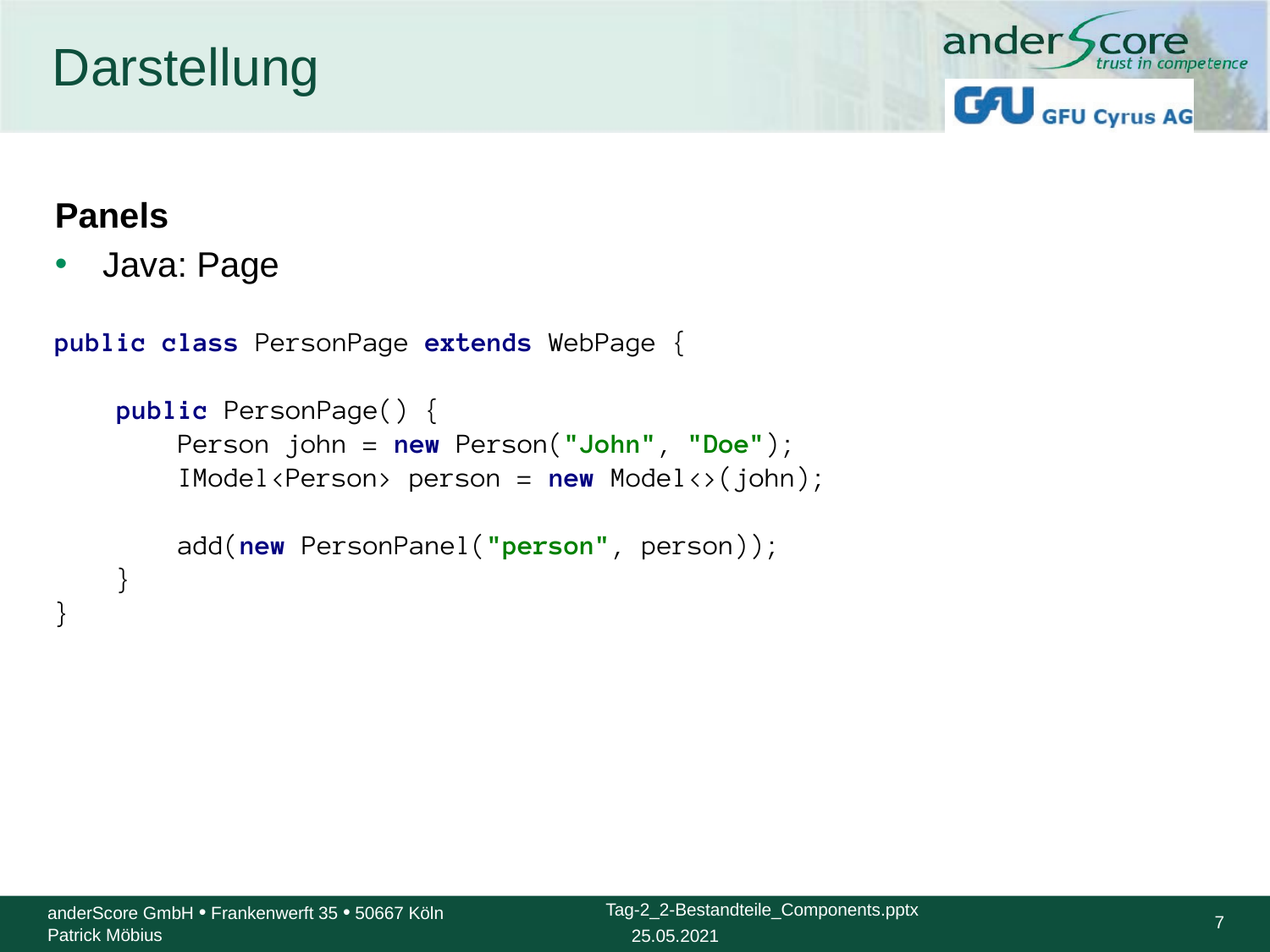

# Darstellung
Panels
Java: Page

public class PersonPage extends WebPage {
    public PersonPage() {
        Person john = new Person("John", "Doe");
        IModel<Person> person = new Model<>(john);
        add(new PersonPanel("person", person));
    }
}